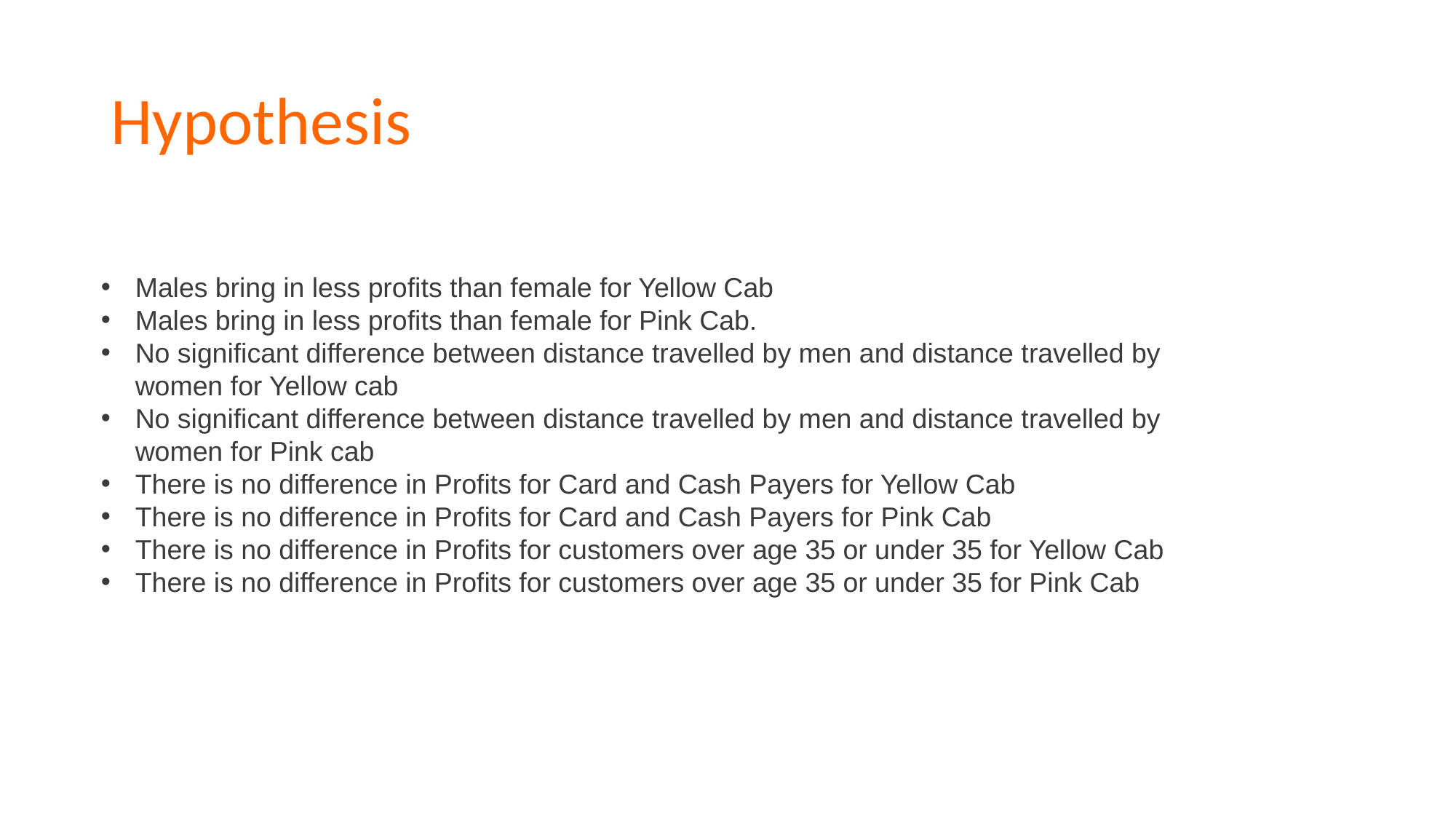

# Hypothesis
Males bring in less profits than female for Yellow Cab
Males bring in less profits than female for Pink Cab.
No significant difference between distance travelled by men and distance travelled by women for Yellow cab
No significant difference between distance travelled by men and distance travelled by women for Pink cab
There is no difference in Profits for Card and Cash Payers for Yellow Cab
There is no difference in Profits for Card and Cash Payers for Pink Cab
There is no difference in Profits for customers over age 35 or under 35 for Yellow Cab
There is no difference in Profits for customers over age 35 or under 35 for Pink Cab